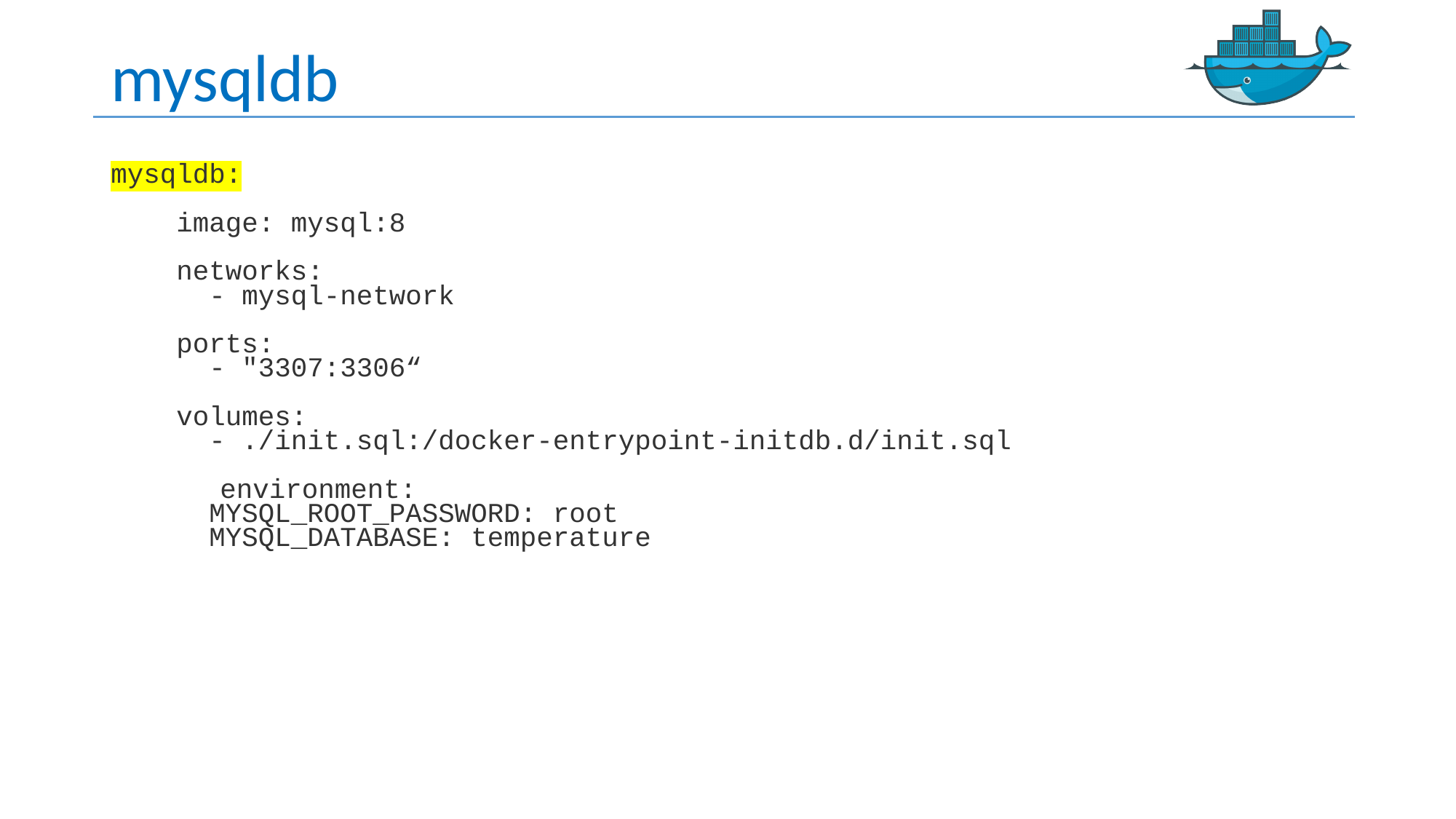

# mysqldb
mysqldb:

    image: mysql:8

    networks:
      - mysql-network

    ports:
      - "3307:3306“

    volumes:
      - ./init.sql:/docker-entrypoint-initdb.d/init.sql

	environment:
      MYSQL_ROOT_PASSWORD: root
      MYSQL_DATABASE: temperature